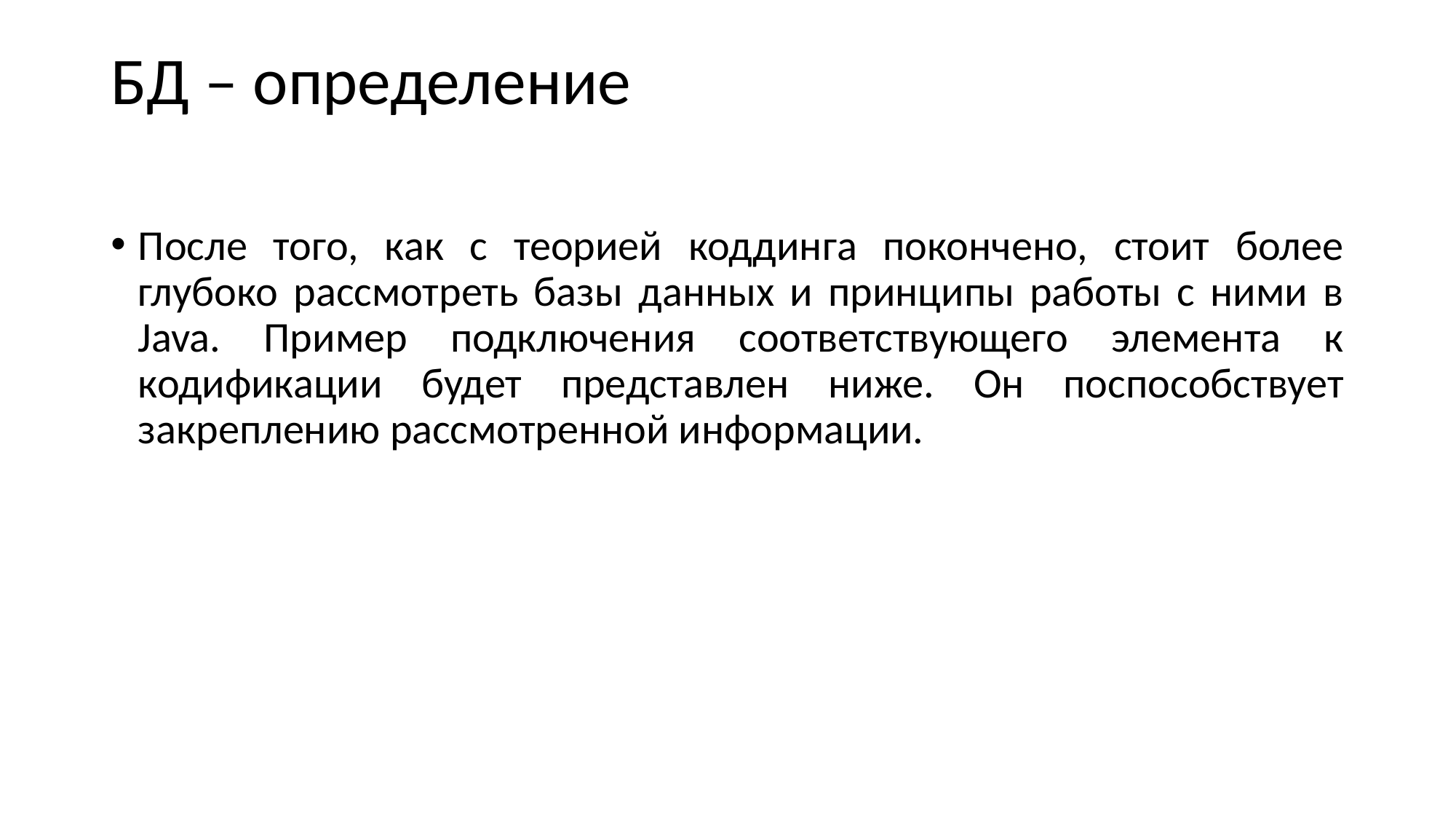

# БД – определение
После того, как с теорией коддинга покончено, стоит более глубоко рассмотреть базы данных и принципы работы с ними в Java. Пример подключения соответствующего элемента к кодификации будет представлен ниже. Он поспособствует закреплению рассмотренной информации.